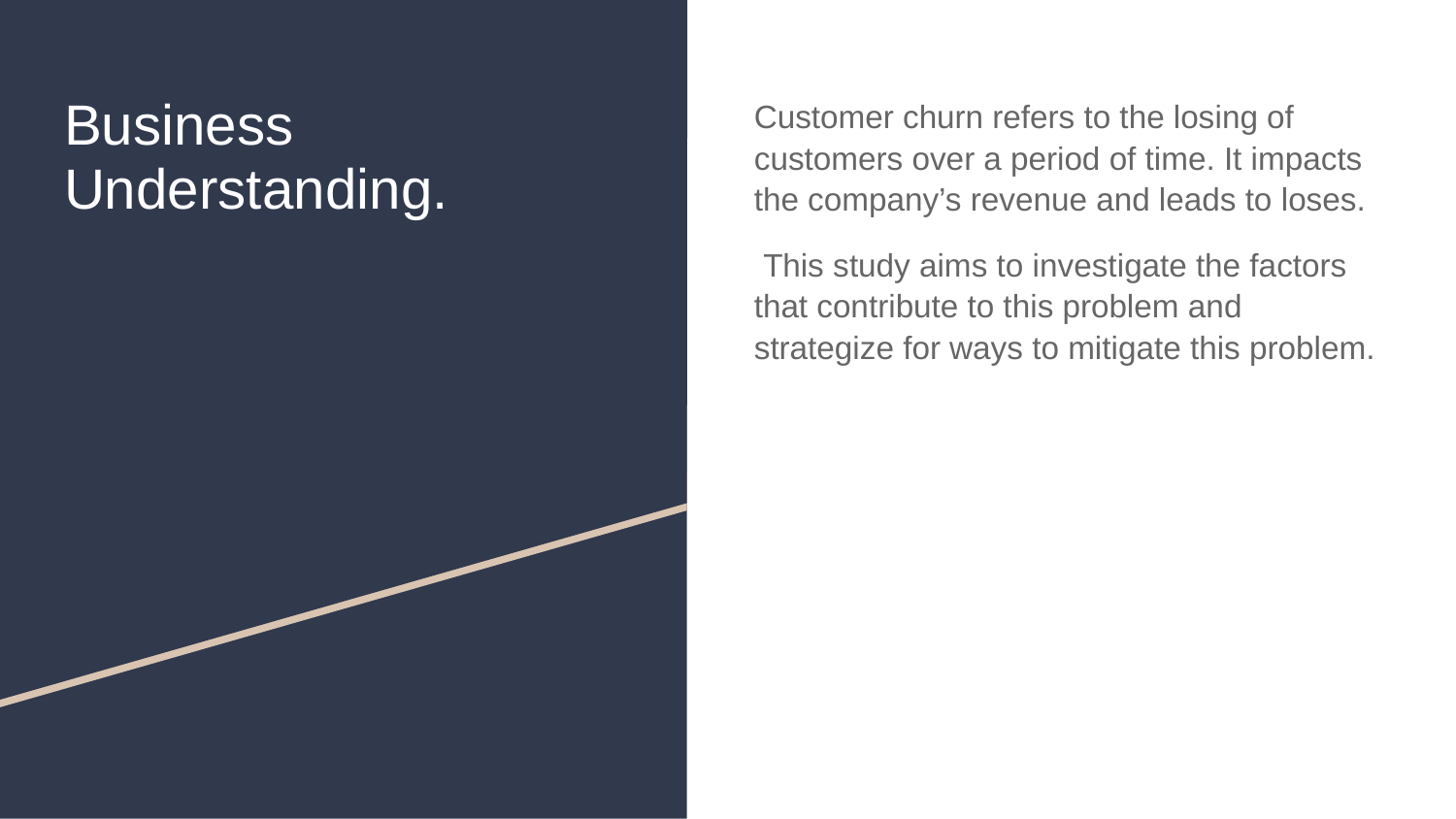

# Business Understanding.
Customer churn refers to the losing of customers over a period of time. It impacts the company’s revenue and leads to loses.
 This study aims to investigate the factors that contribute to this problem and strategize for ways to mitigate this problem.